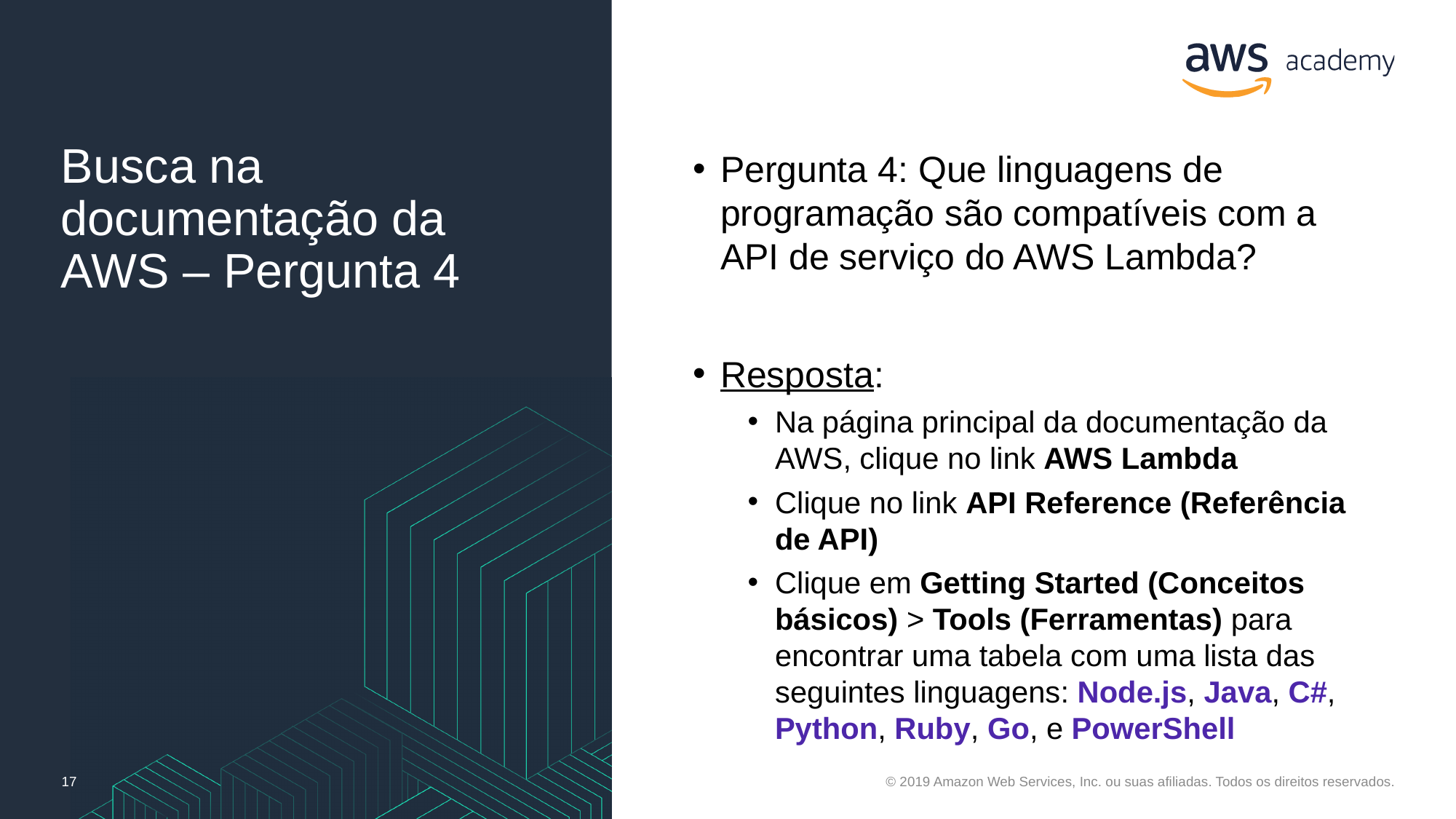

# Busca na documentação da AWS – Pergunta 4
Pergunta 4: Que linguagens de programação são compatíveis com a API de serviço do AWS Lambda?

Resposta:
Na página principal da documentação da AWS, clique no link AWS Lambda
Clique no link API Reference (Referência de API)
Clique em Getting Started (Conceitos básicos) > Tools (Ferramentas) para encontrar uma tabela com uma lista das seguintes linguagens: Node.js, Java, C#, Python, Ruby, Go, e PowerShell
17
© 2019 Amazon Web Services, Inc. ou suas afiliadas. Todos os direitos reservados.